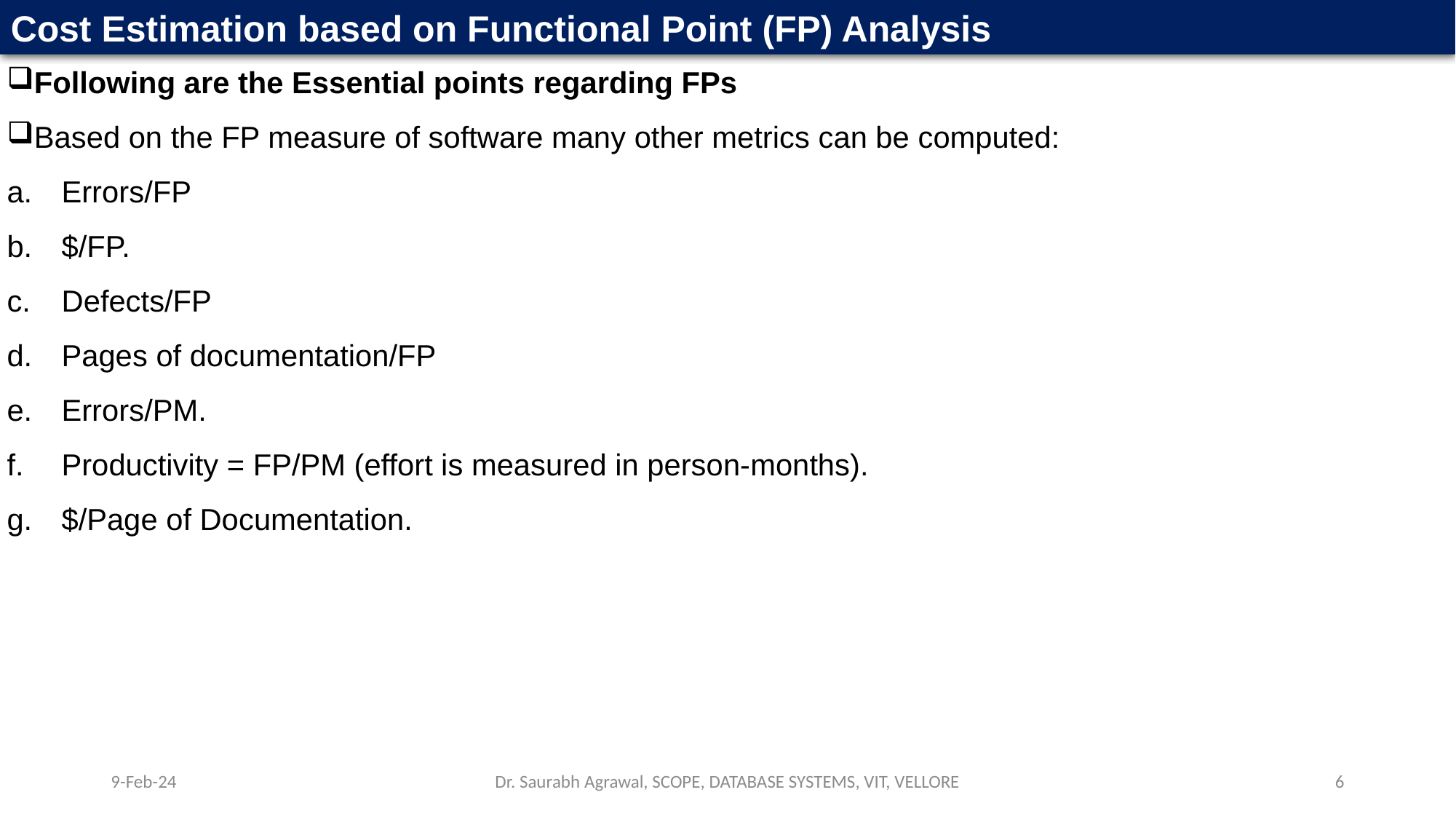

Cost Estimation based on Functional Point (FP) Analysis
Following are the Essential points regarding FPs
Based on the FP measure of software many other metrics can be computed:
Errors/FP
$/FP.
Defects/FP
Pages of documentation/FP
Errors/PM.
Productivity = FP/PM (effort is measured in person-months).
$/Page of Documentation.

9-Feb-24
Dr. Saurabh Agrawal, SCOPE, DATABASE SYSTEMS, VIT, VELLORE
6